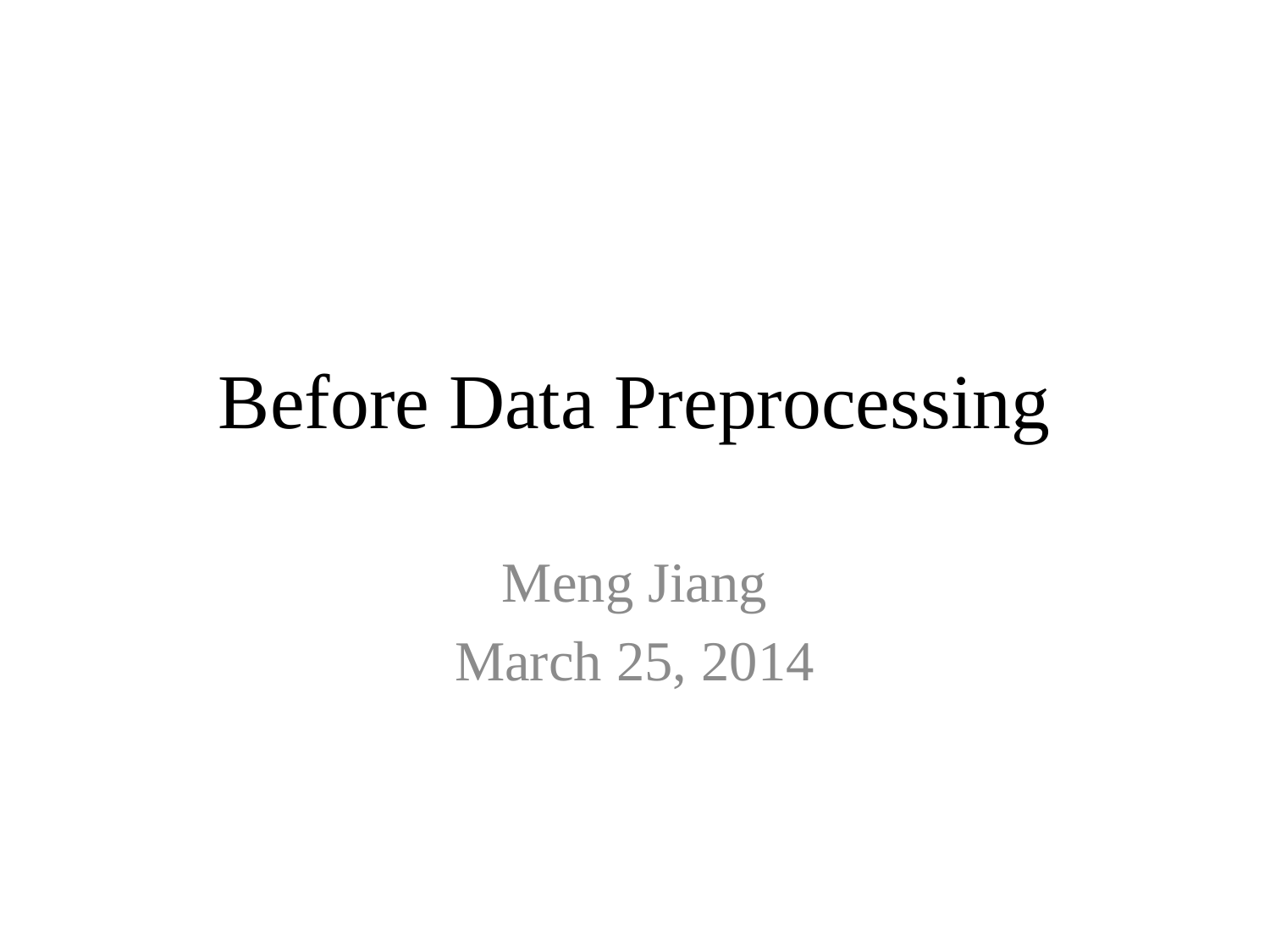

# Before Data Preprocessing
Meng Jiang
March 25, 2014